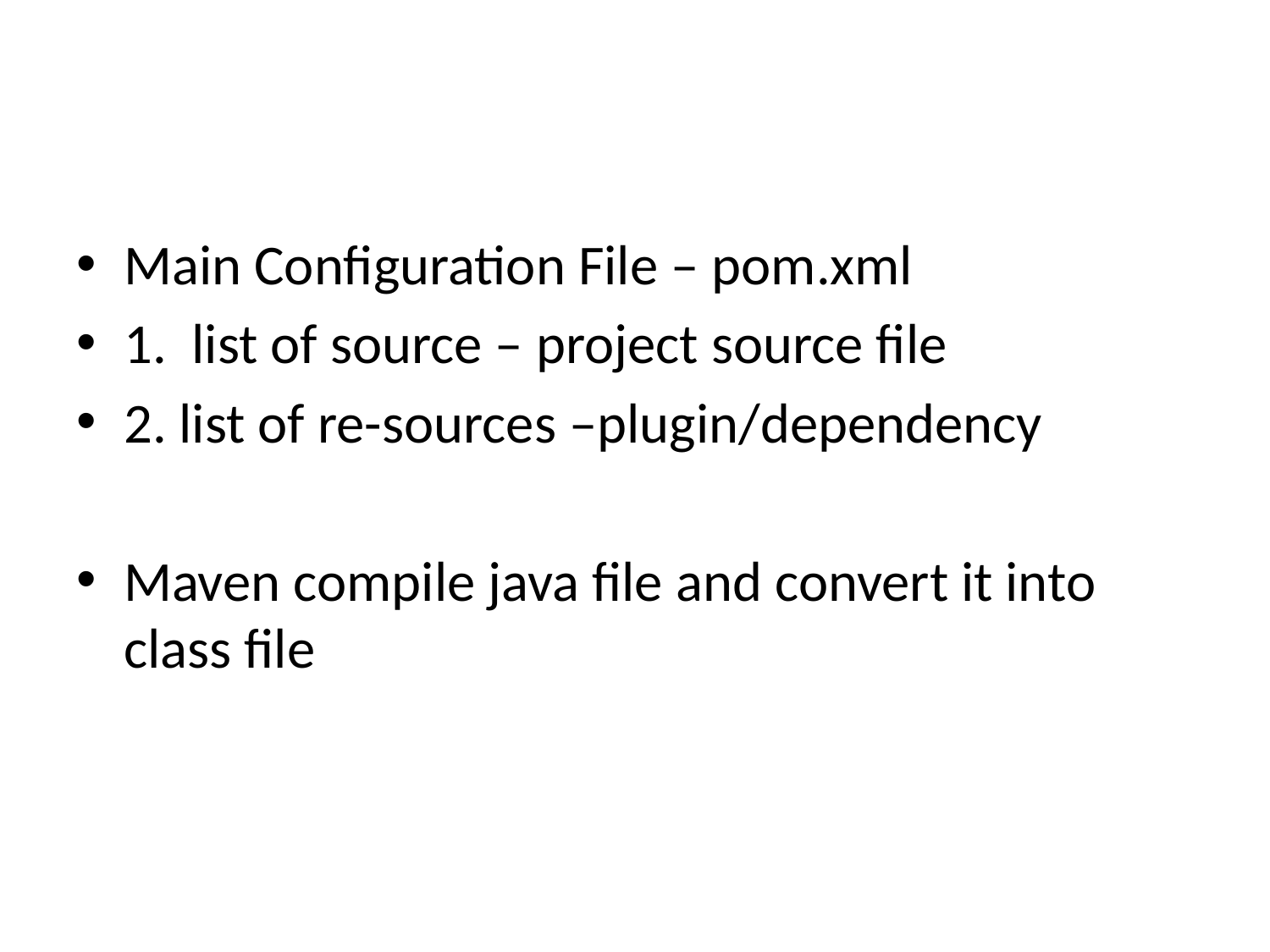

Main Configuration File – pom.xml
1.  list of source – project source file
2. list of re-sources –plugin/dependency

Maven compile java file and convert it into class file